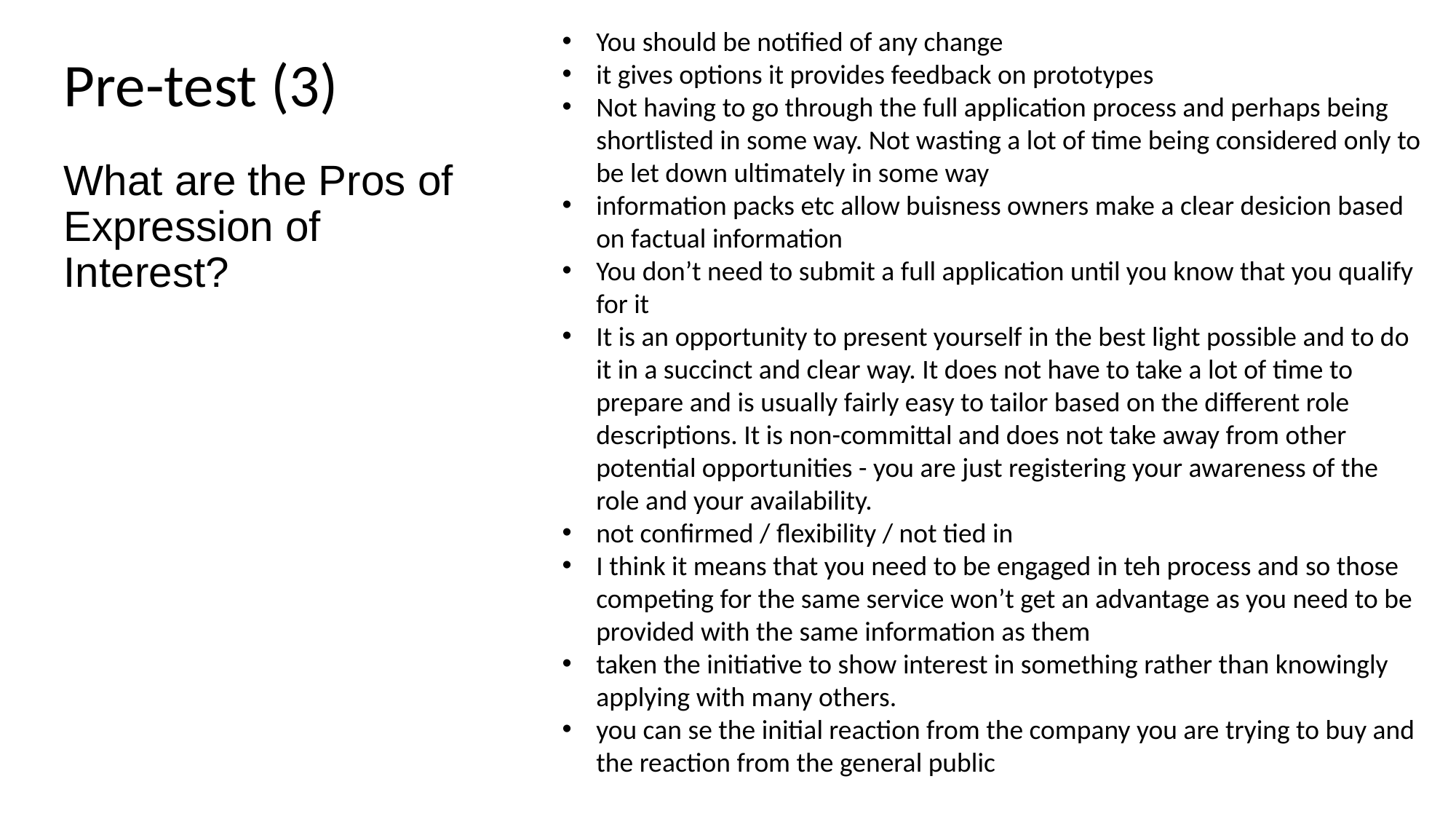

You should be notified of any change
it gives options it provides feedback on prototypes
Not having to go through the full application process and perhaps being shortlisted in some way. Not wasting a lot of time being considered only to be let down ultimately in some way
information packs etc allow buisness owners make a clear desicion based on factual information
You don’t need to submit a full application until you know that you qualify for it
It is an opportunity to present yourself in the best light possible and to do it in a succinct and clear way. It does not have to take a lot of time to prepare and is usually fairly easy to tailor based on the different role descriptions. It is non-committal and does not take away from other potential opportunities - you are just registering your awareness of the role and your availability.
not confirmed / flexibility / not tied in
I think it means that you need to be engaged in teh process and so those competing for the same service won’t get an advantage as you need to be provided with the same information as them
taken the initiative to show interest in something rather than knowingly applying with many others.
you can se the initial reaction from the company you are trying to buy and the reaction from the general public
# Pre-test (3)
What are the Pros of Expression of Interest?